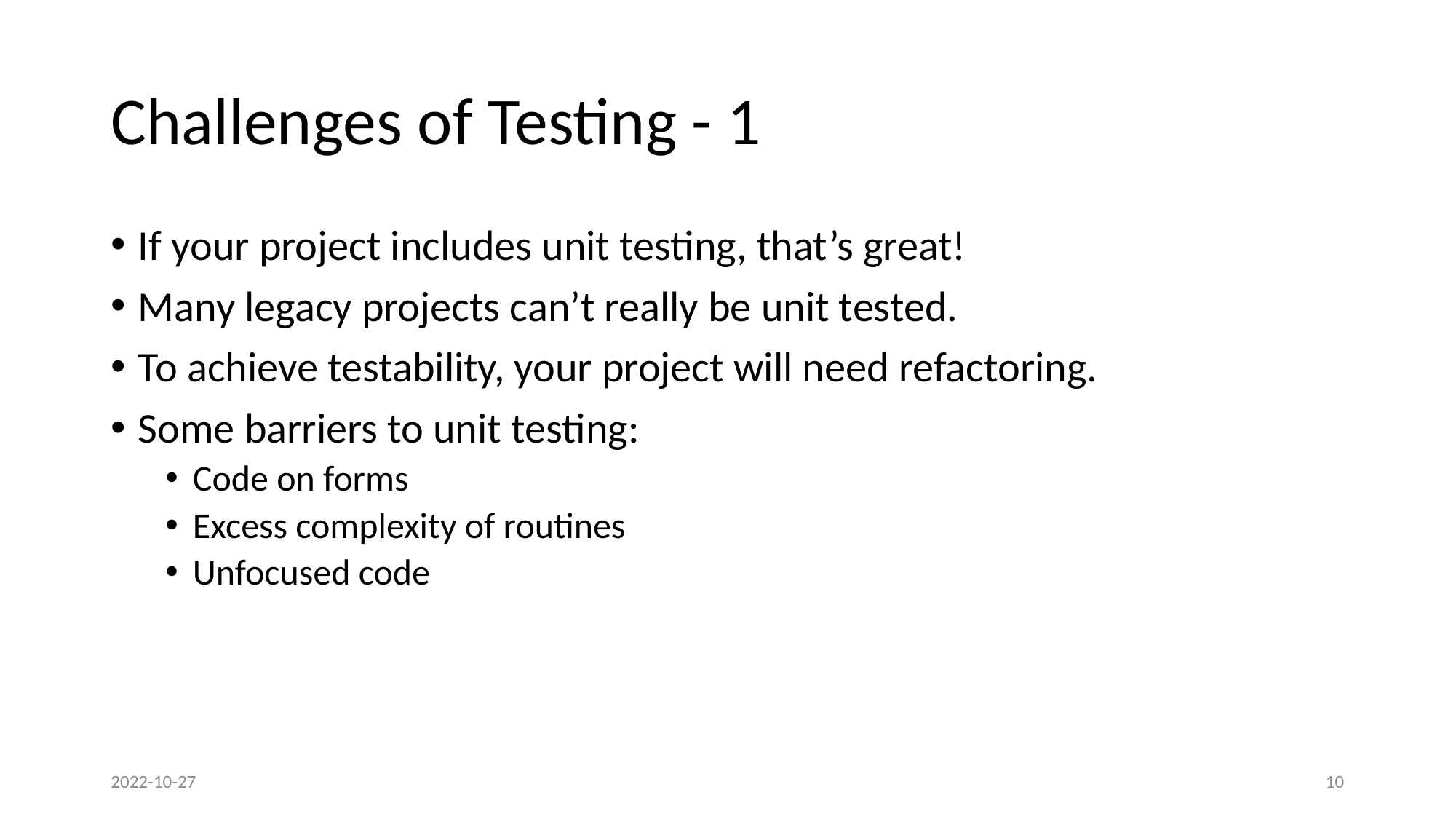

# Challenges of Testing - 1
If your project includes unit testing, that’s great!
Many legacy projects can’t really be unit tested.
To achieve testability, your project will need refactoring.
Some barriers to unit testing:
Code on forms
Excess complexity of routines
Unfocused code
2022-10-27
10